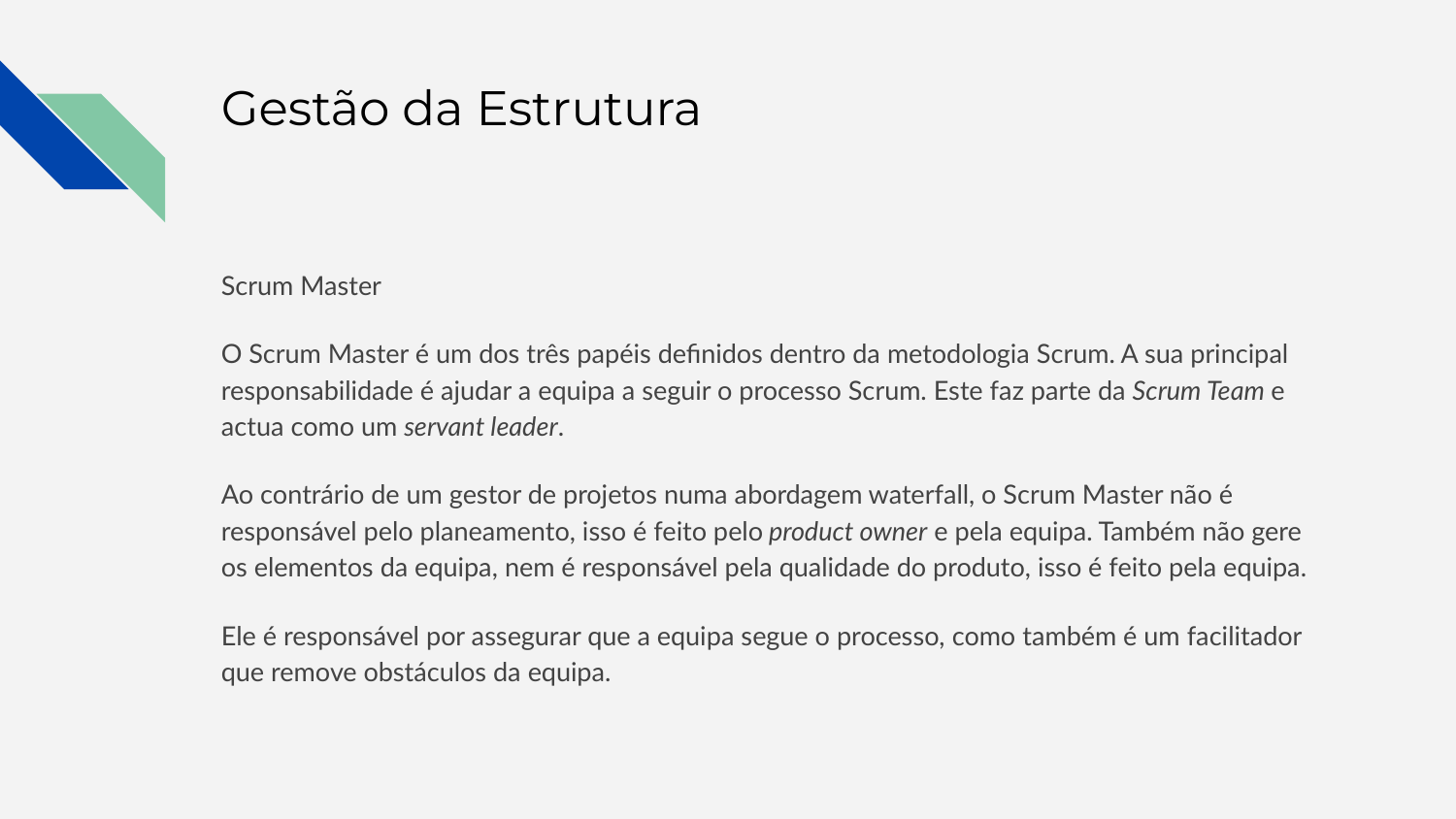

# Gestão da Estrutura
Scrum Master
O Scrum Master é um dos três papéis definidos dentro da metodologia Scrum. A sua principal responsabilidade é ajudar a equipa a seguir o processo Scrum. Este faz parte da Scrum Team e actua como um servant leader.
Ao contrário de um gestor de projetos numa abordagem waterfall, o Scrum Master não é responsável pelo planeamento, isso é feito pelo product owner e pela equipa. Também não gere os elementos da equipa, nem é responsável pela qualidade do produto, isso é feito pela equipa.
Ele é responsável por assegurar que a equipa segue o processo, como também é um facilitador que remove obstáculos da equipa.